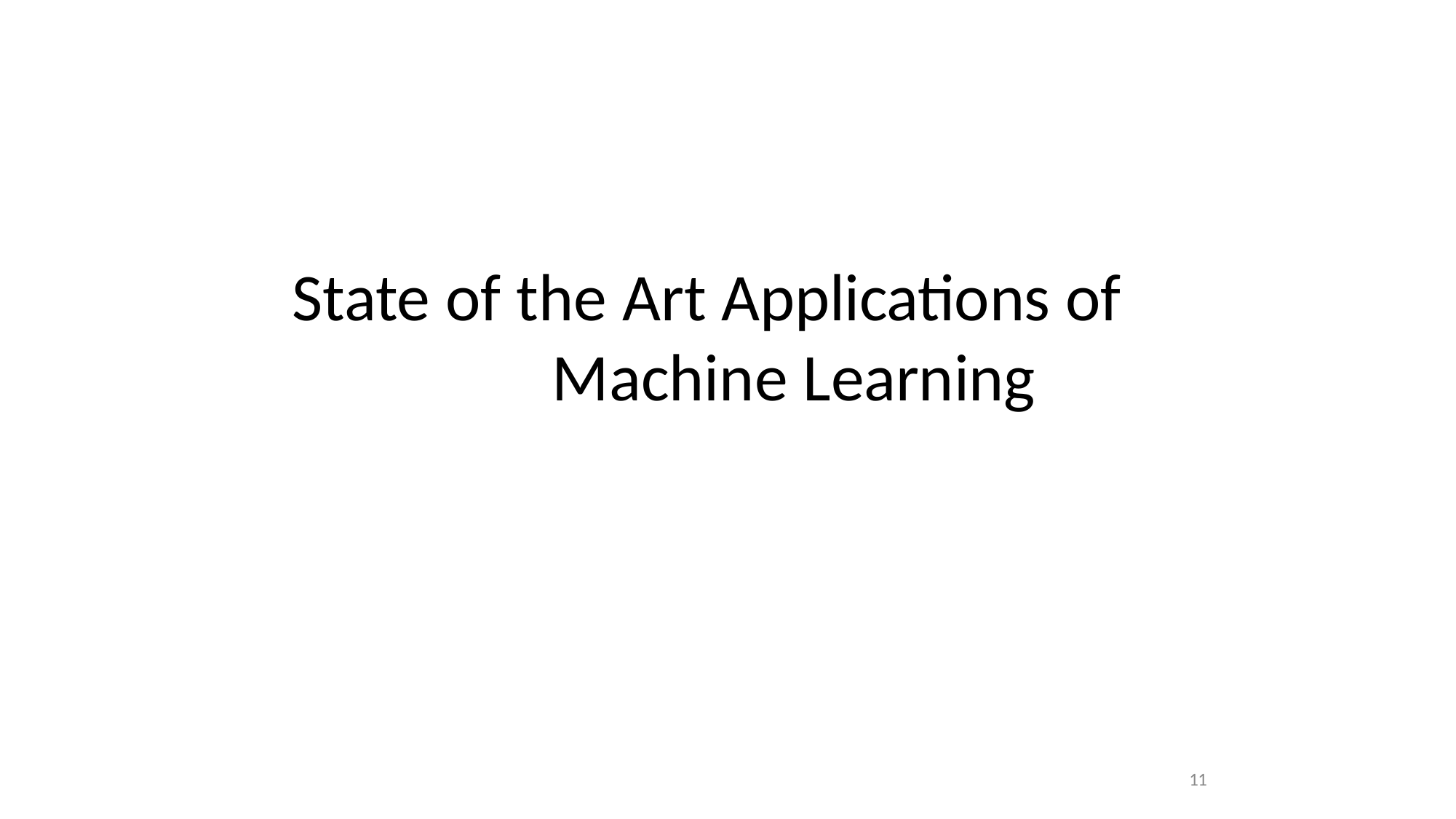

# State of the Art Applications of
Machine Learning
11